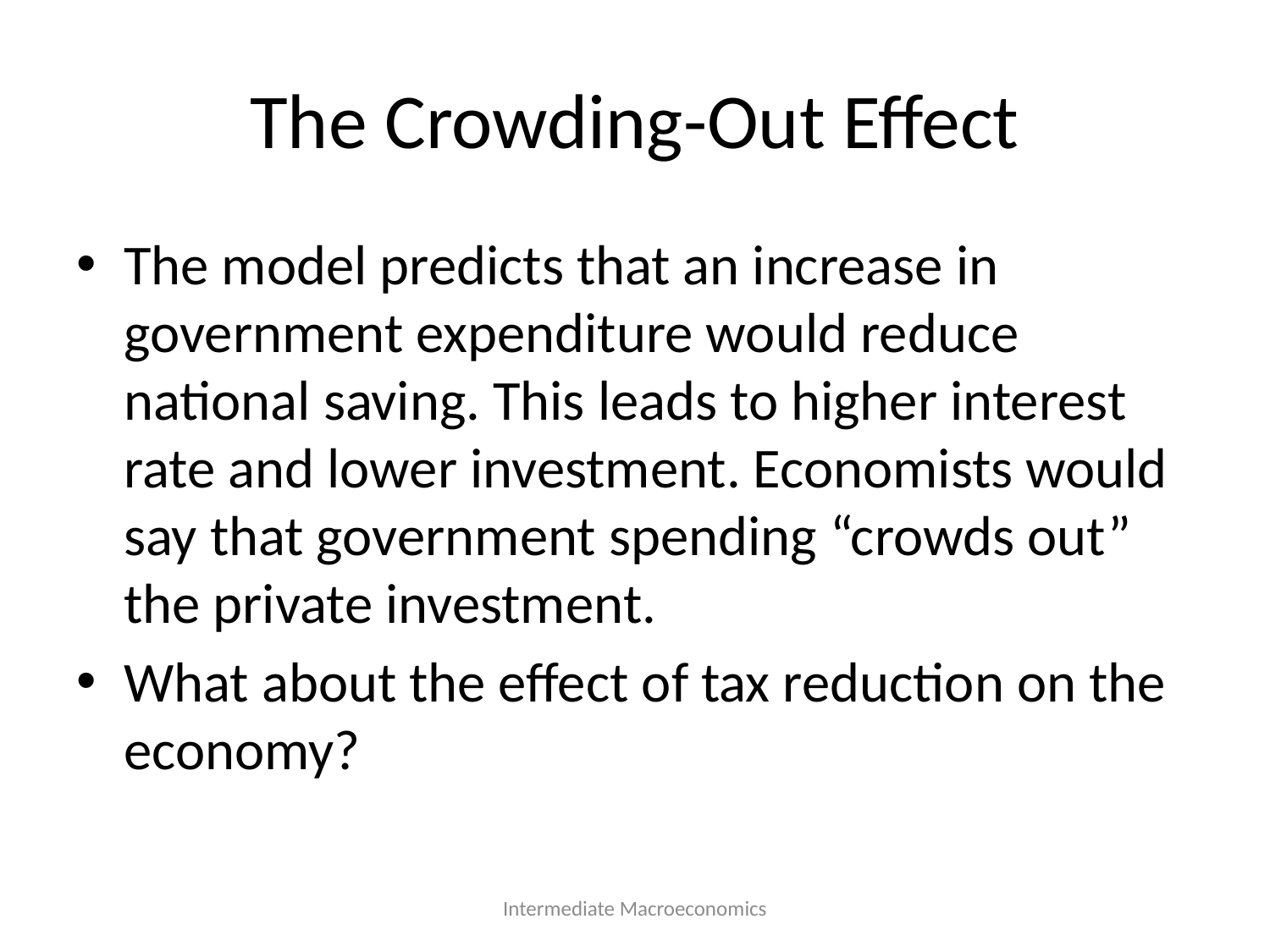

# The Crowding-Out Effect
The model predicts that an increase in government expenditure would reduce national saving. This leads to higher interest rate and lower investment. Economists would say that government spending “crowds out” the private investment.
What about the effect of tax reduction on the economy?
Intermediate Macroeconomics